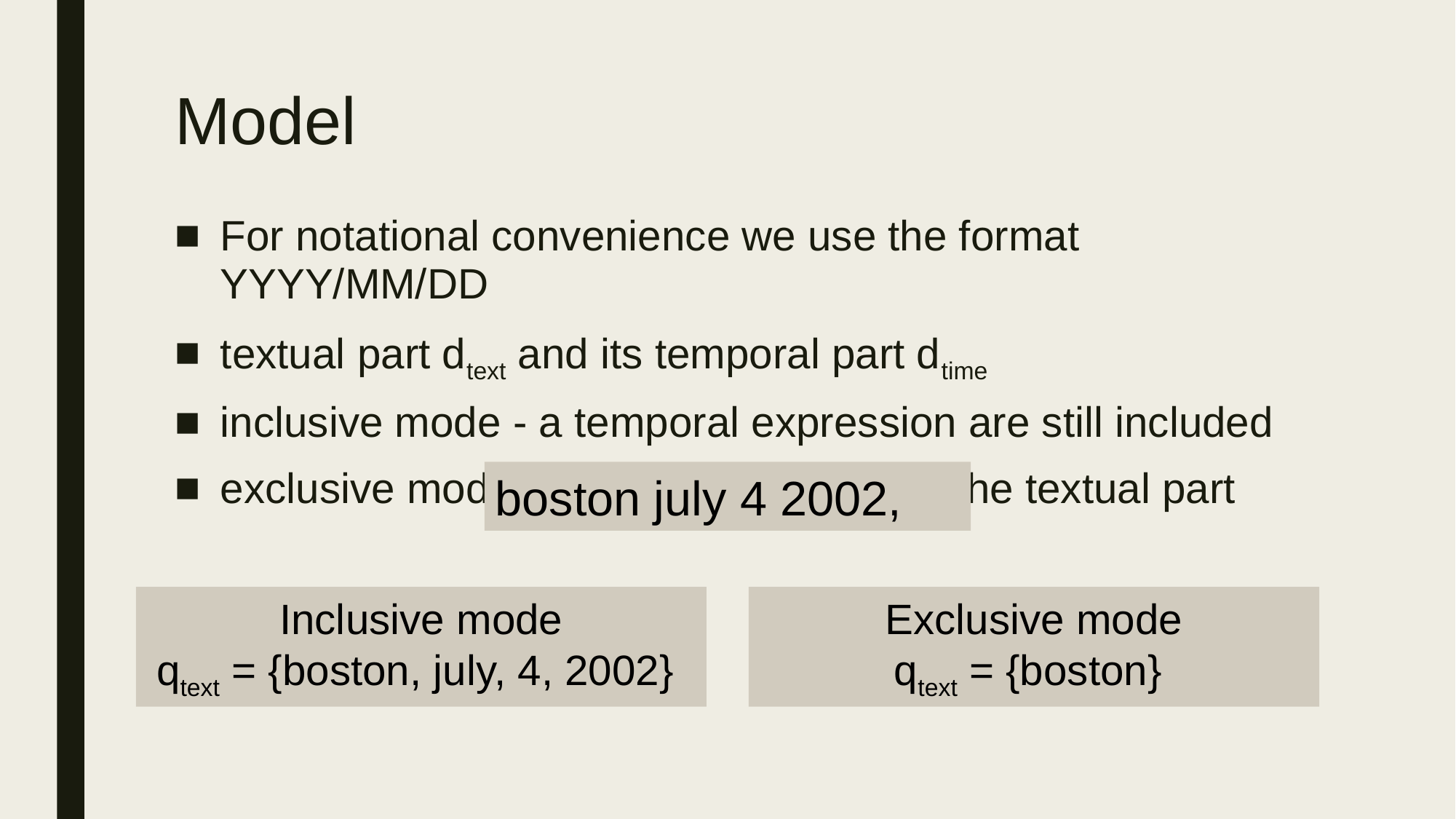

# Model
For notational convenience we use the format YYYY/MM/DD
textual part dtext and its temporal part dtime
inclusive mode - a temporal expression are still included
exclusive mode - no longer included in the textual part
boston july 4 2002,
Exclusive mode
qtext = {boston}
Inclusive mode
qtext = {boston, july, 4, 2002}